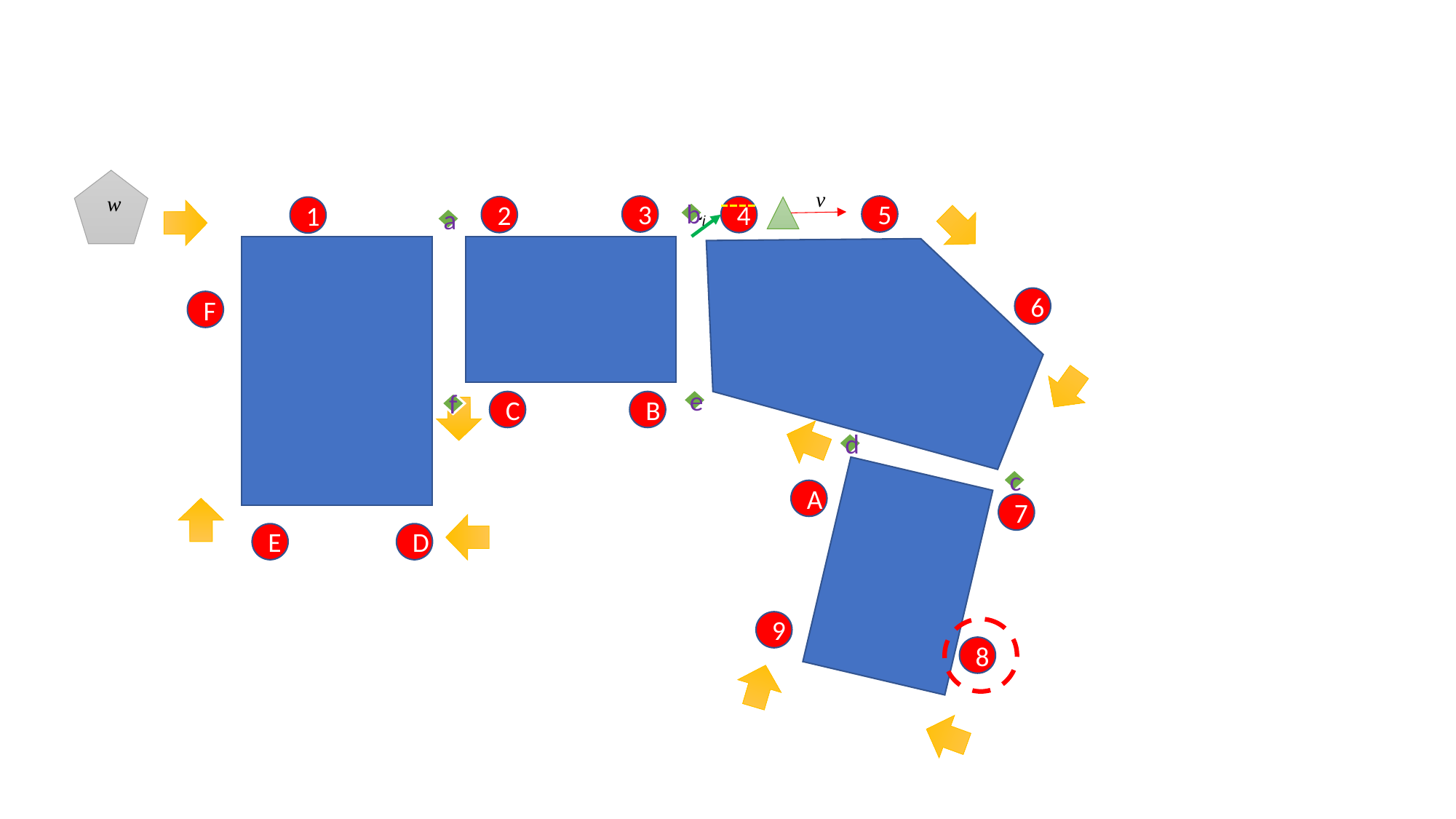

v
w
λi
3
5
2
4
1

b

a

6
F

e
C
B
f

d
c
A
7

E
D
9

8